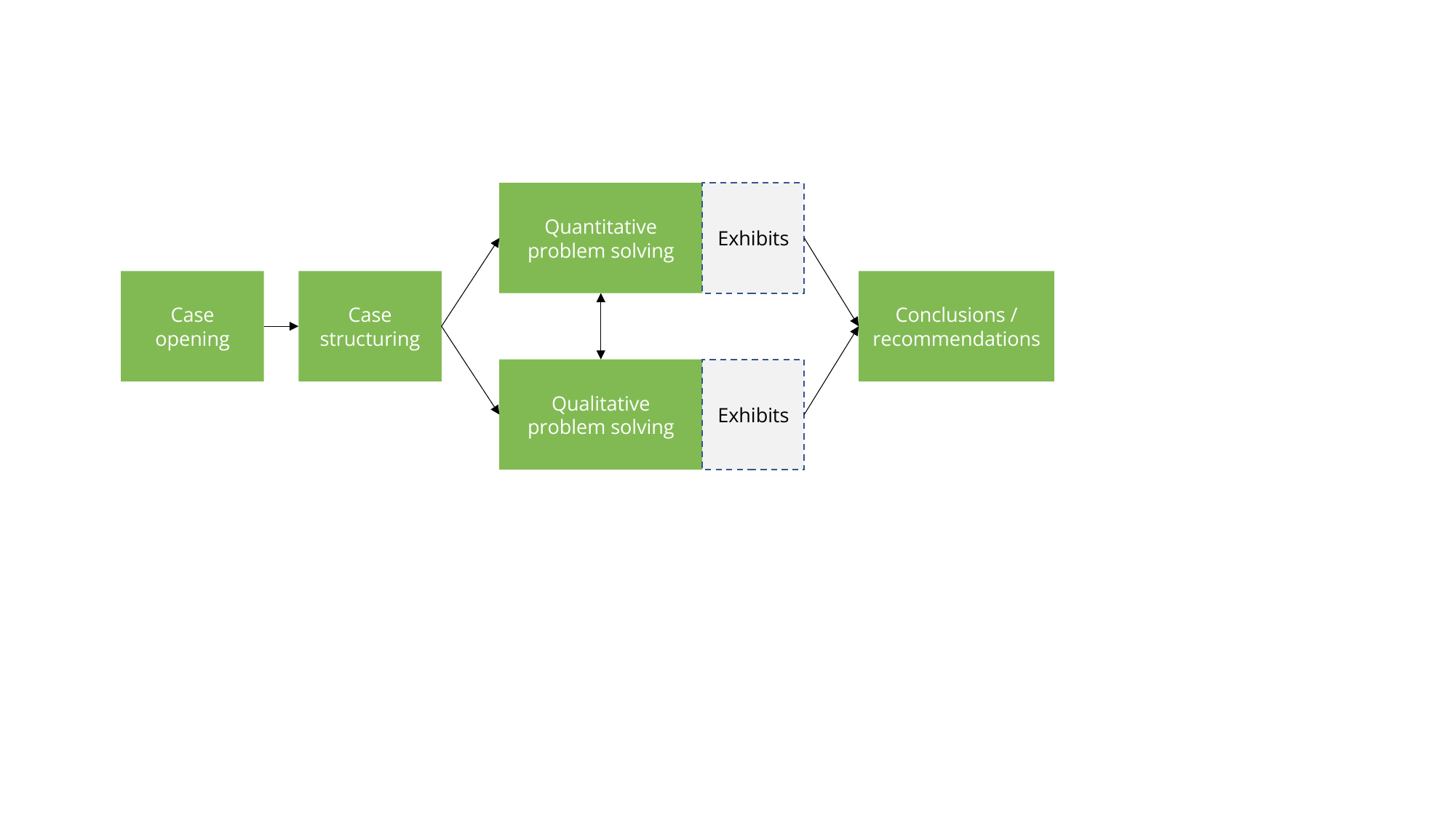

Quantitative problem solving
Exhibits
Case opening
Case structuring
Conclusions / recommendations
Qualitative problem solving
Exhibits